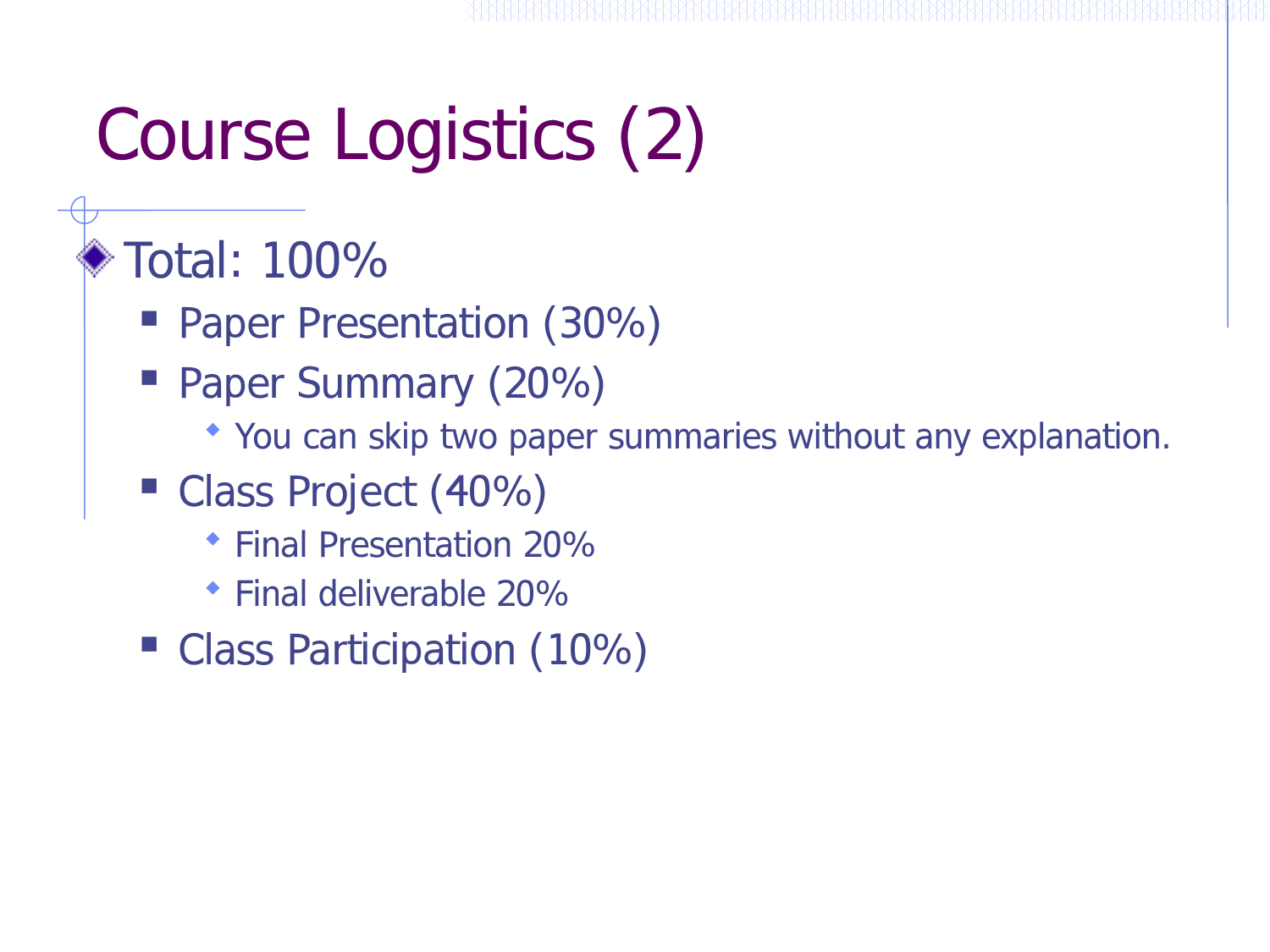

# Course Logistics (2)
Total: 100%
Paper Presentation (30%)
Paper Summary (20%)
You can skip two paper summaries without any explanation.
Class Project (40%)
Final Presentation 20%
Final deliverable 20%
Class Participation (10%)